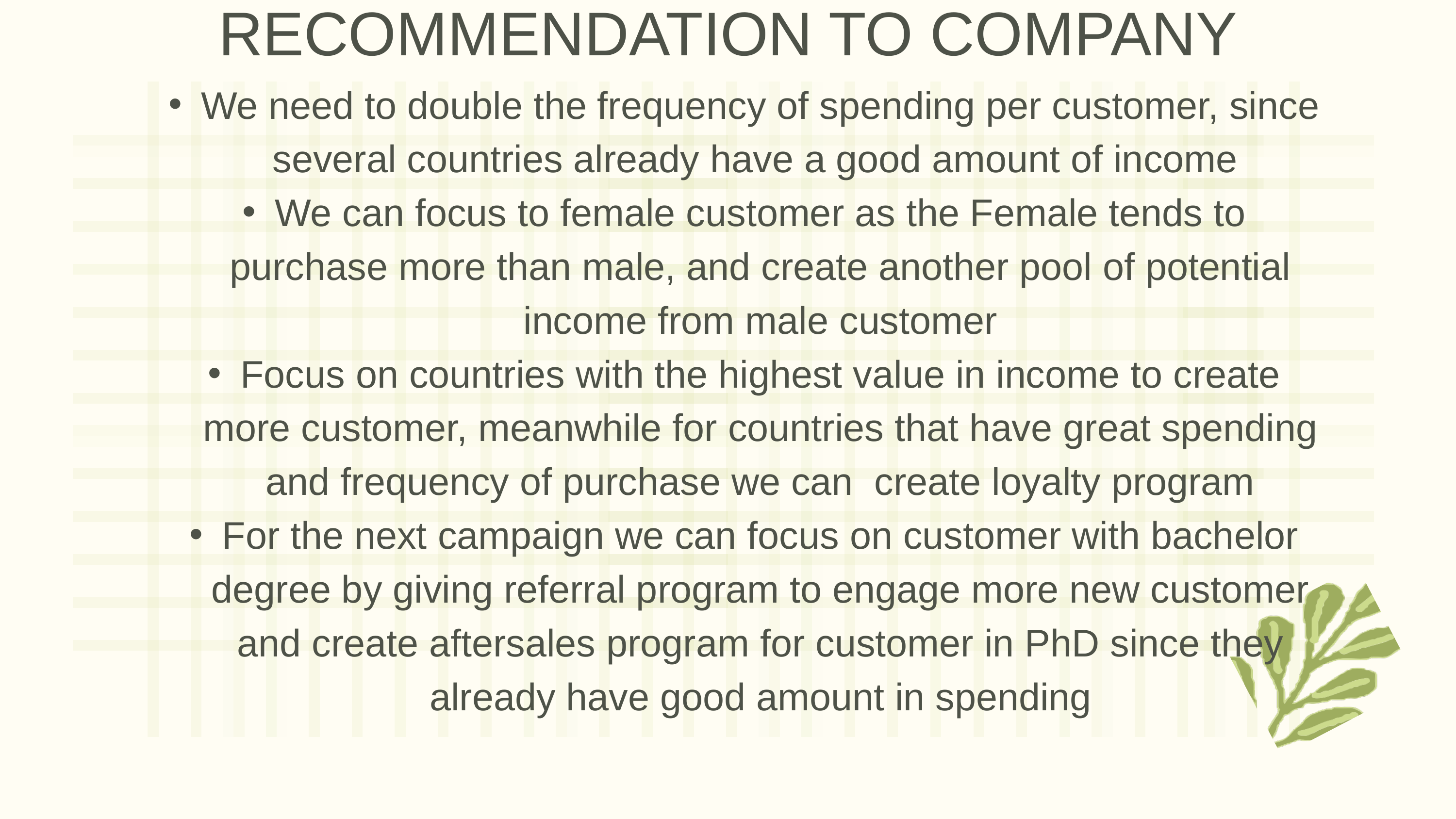

RECOMMENDATION TO COMPANY
We need to double the frequency of spending per customer, since several countries already have a good amount of income
We can focus to female customer as the Female tends to purchase more than male, and create another pool of potential income from male customer
Focus on countries with the highest value in income to create more customer, meanwhile for countries that have great spending and frequency of purchase we can  create loyalty program
For the next campaign we can focus on customer with bachelor degree by giving referral program to engage more new customer and create aftersales program for customer in PhD since they already have good amount in spending